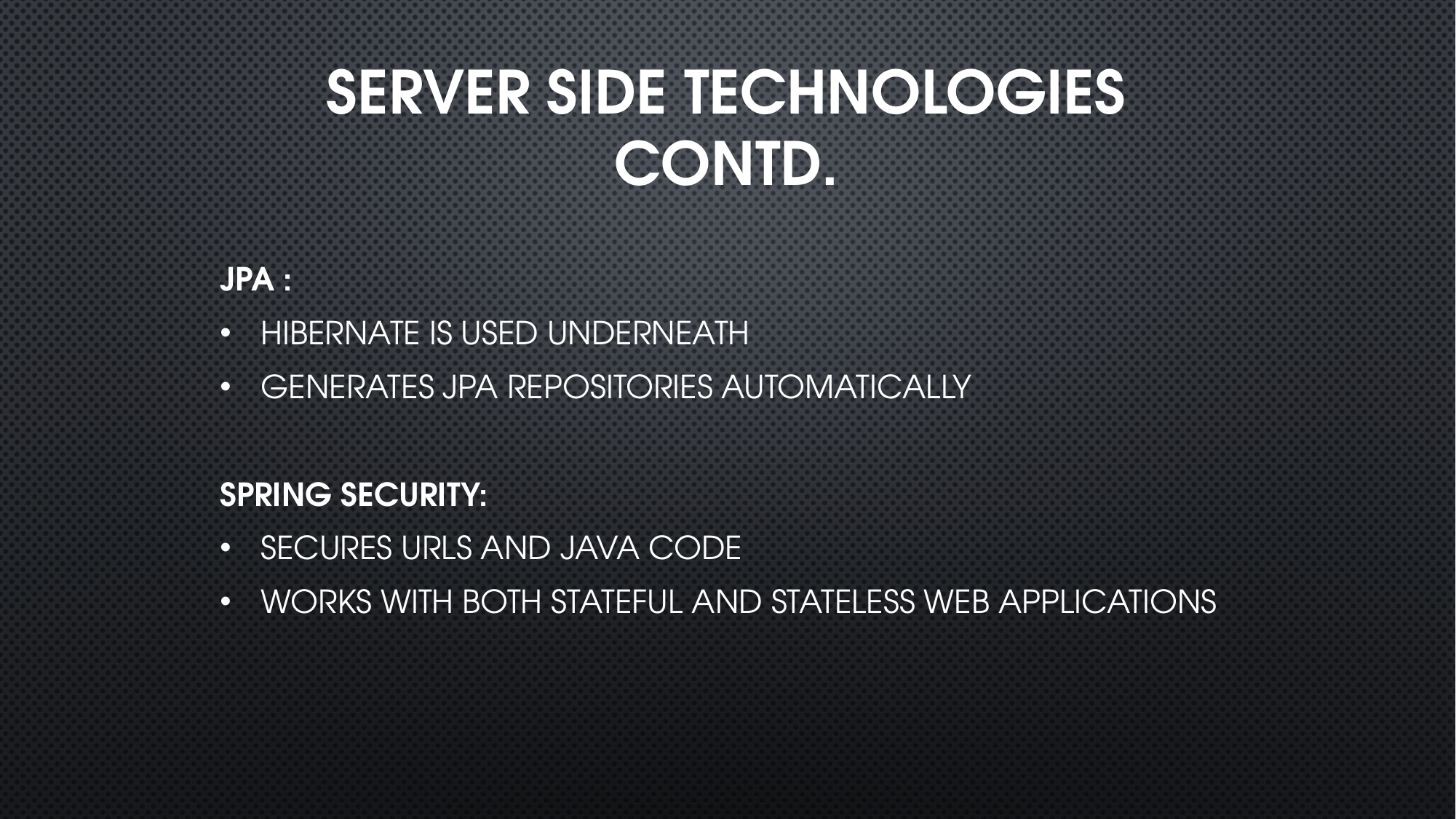

# server side technologies contd.
jpa :
Hibernate is used underneath
Generates jpa repositories automatically

Spring security:
Secures URLs and Java code
Works with both stateful and stateless web applications